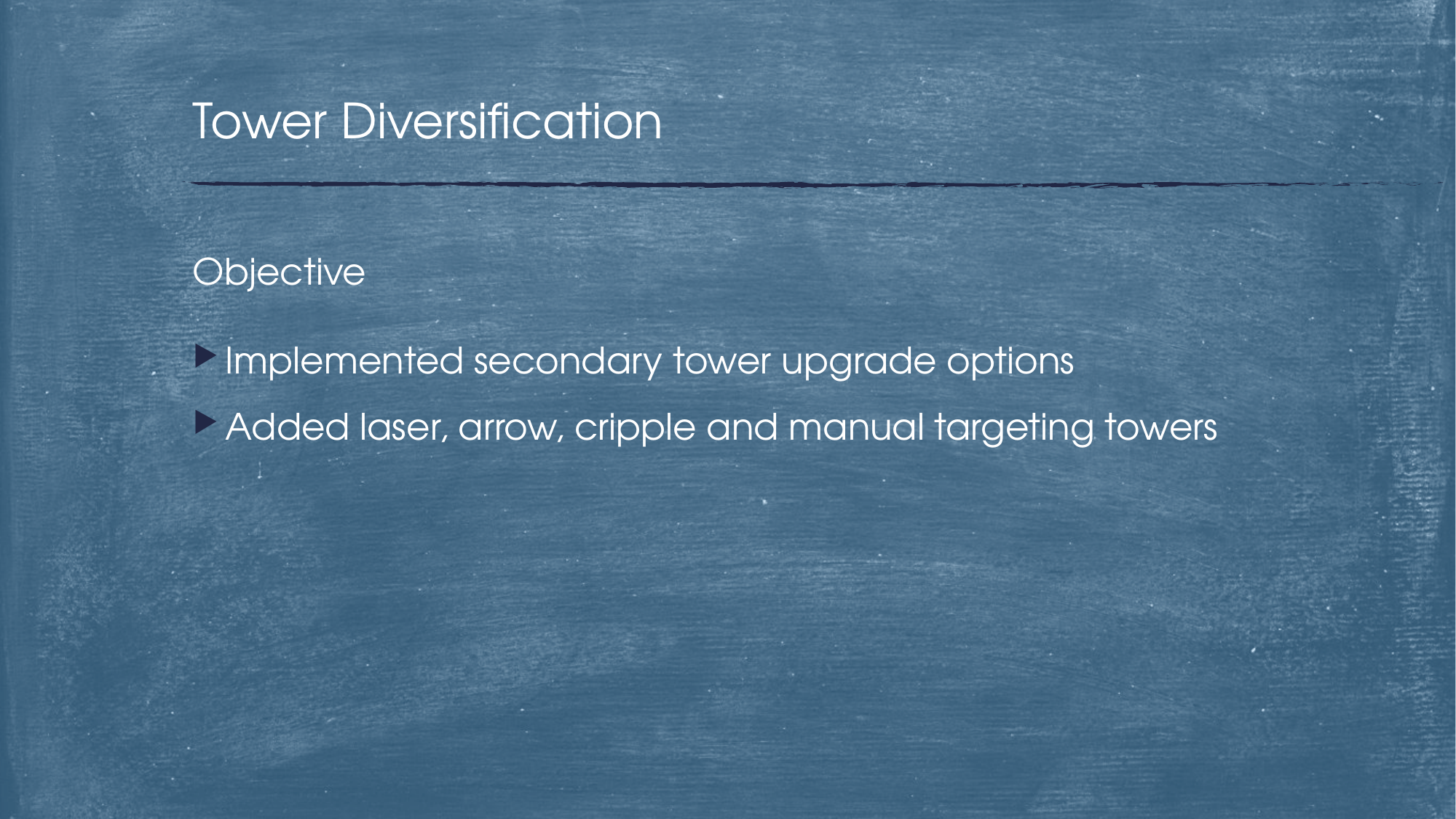

# Tower Diversification
Objective
Implemented secondary tower upgrade options
Added laser, arrow, cripple and manual targeting towers